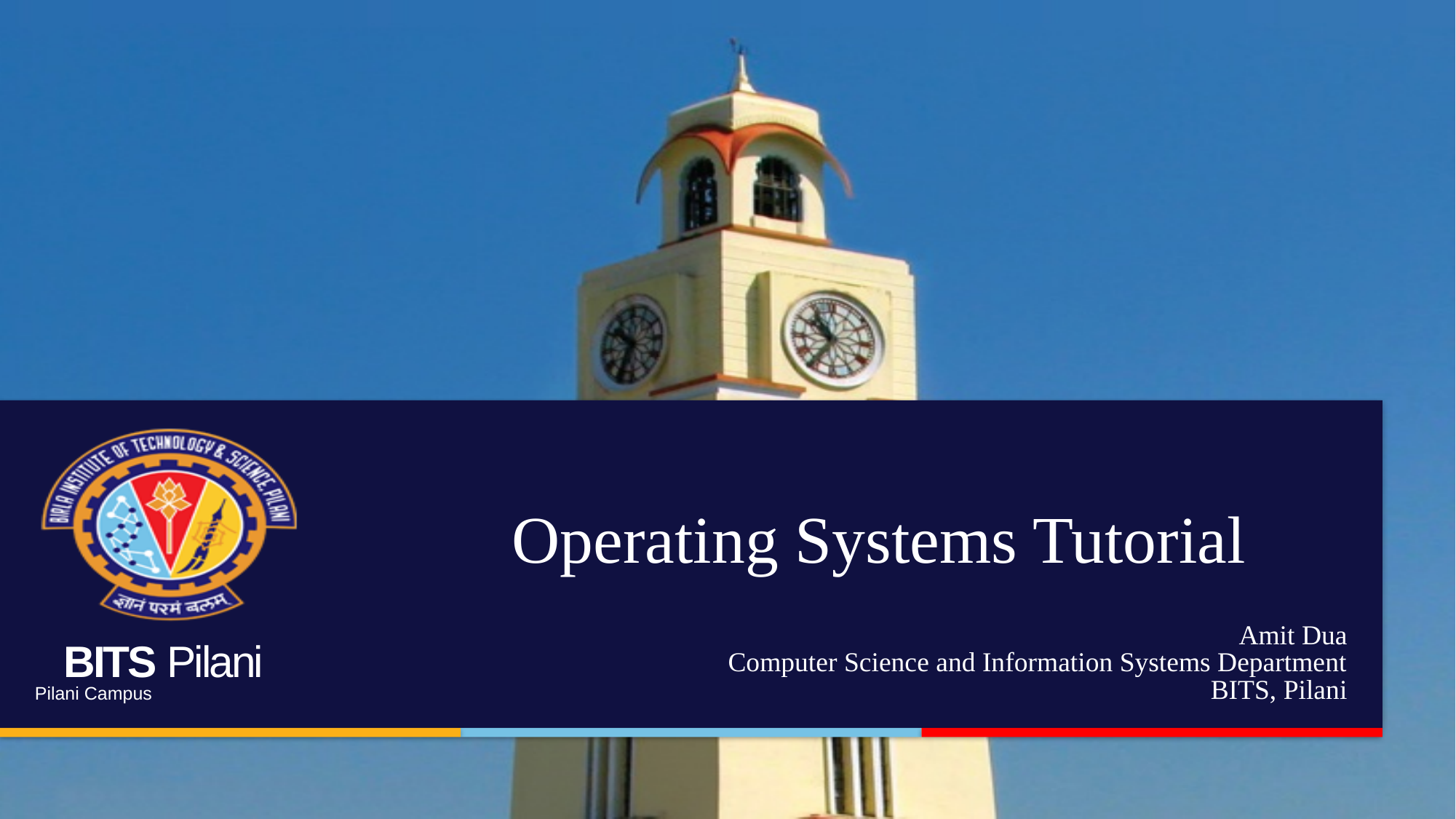

# Operating Systems Tutorial

Amit Dua
Computer Science and Information Systems Department
BITS, Pilani